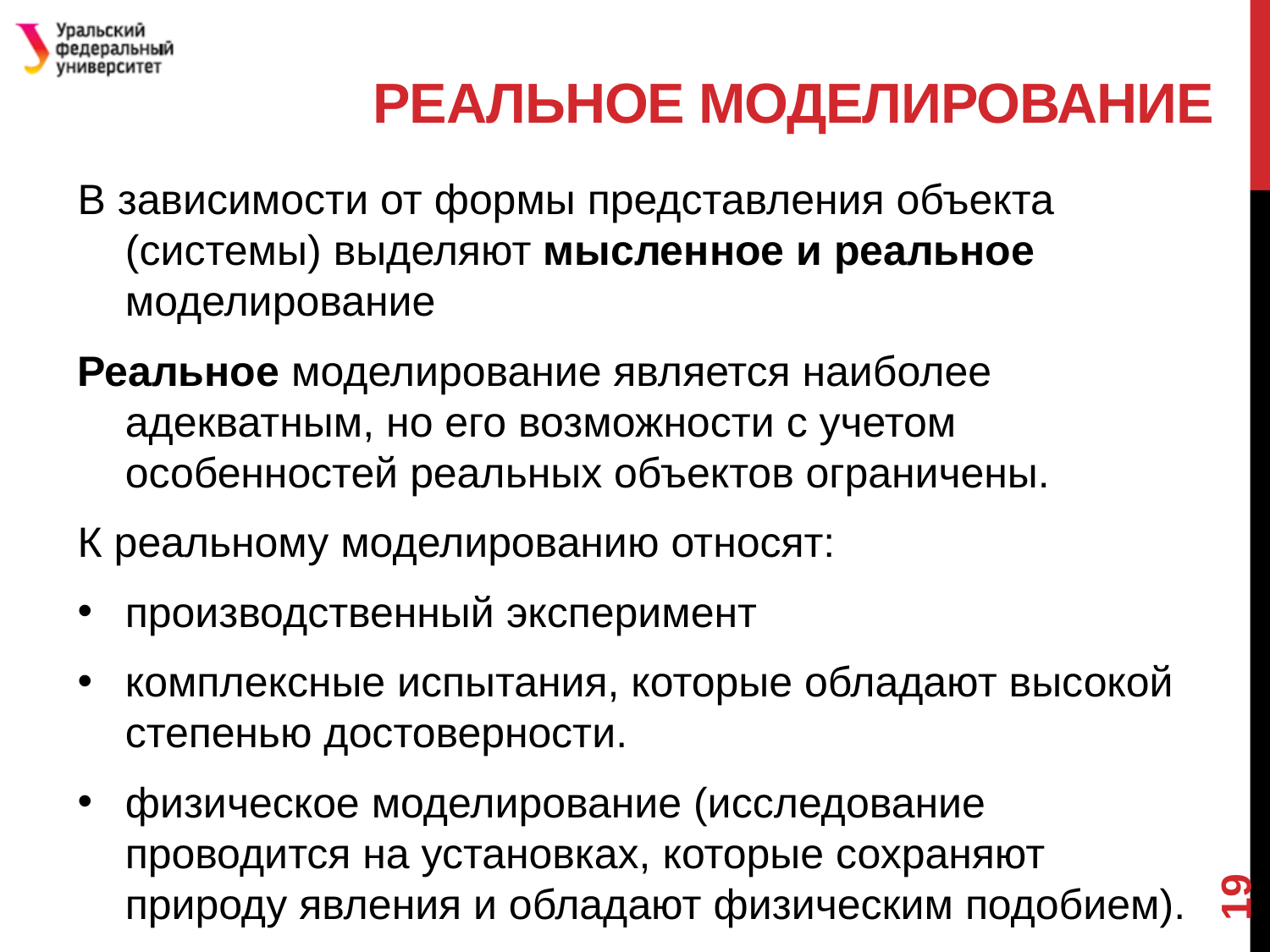

# Реальное моделирование
В зависимости от формы представления объекта (системы) выделяют мысленное и реальное моделирование
Реальное моделирование является наиболее адекватным, но его возможности с учетом особенностей реальных объектов ограничены.
К реальному моделированию относят:
производственный эксперимент
комплексные испытания, которые обладают высокой степенью достоверности.
физическое моделирование (исследование проводится на установках, которые сохраняют природу явления и обладают физическим подобием).
19